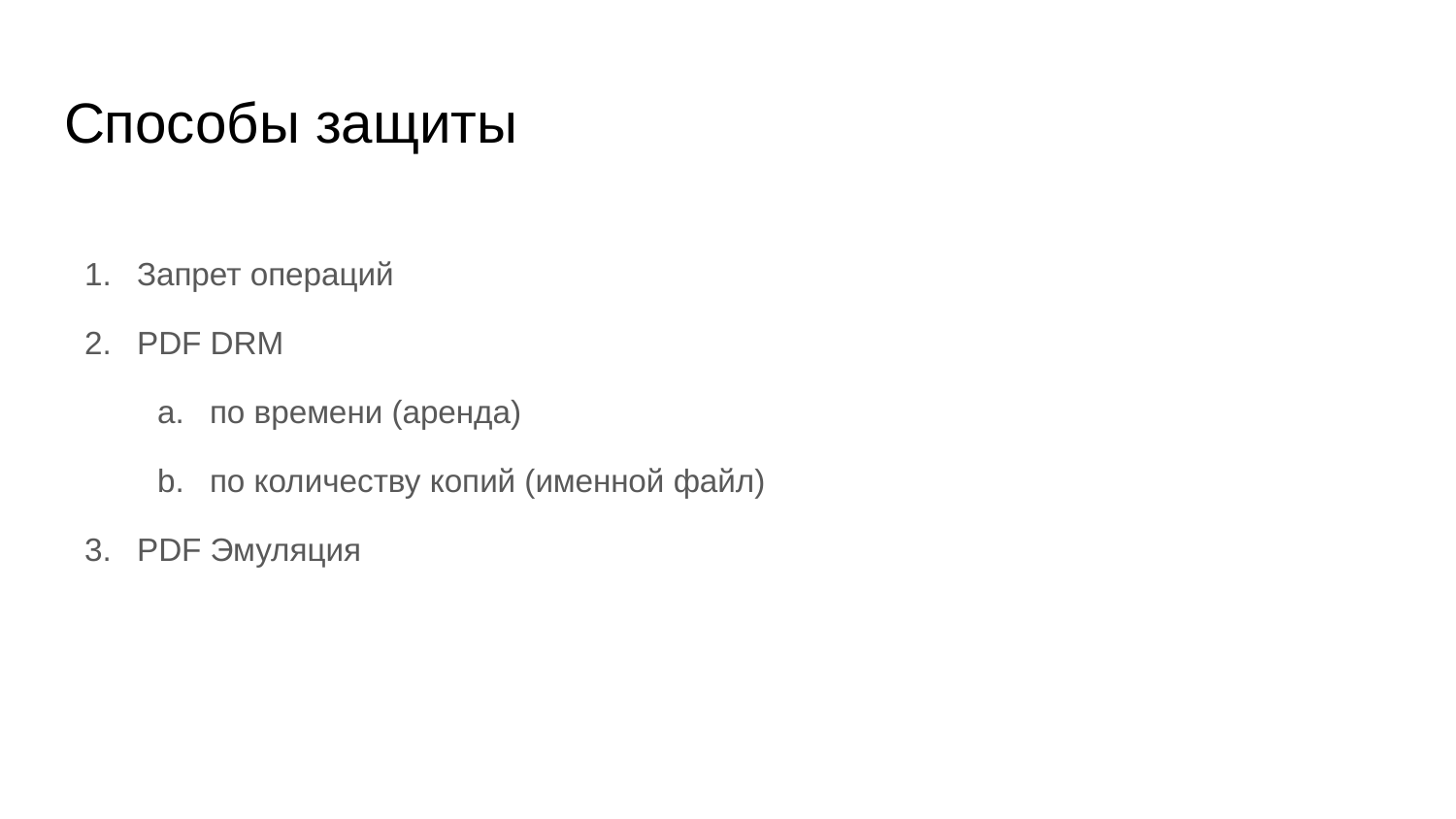

# Способы защиты

Запрет операций
PDF DRM
по времени (аренда)
по количеству копий (именной файл)
PDF Эмуляция